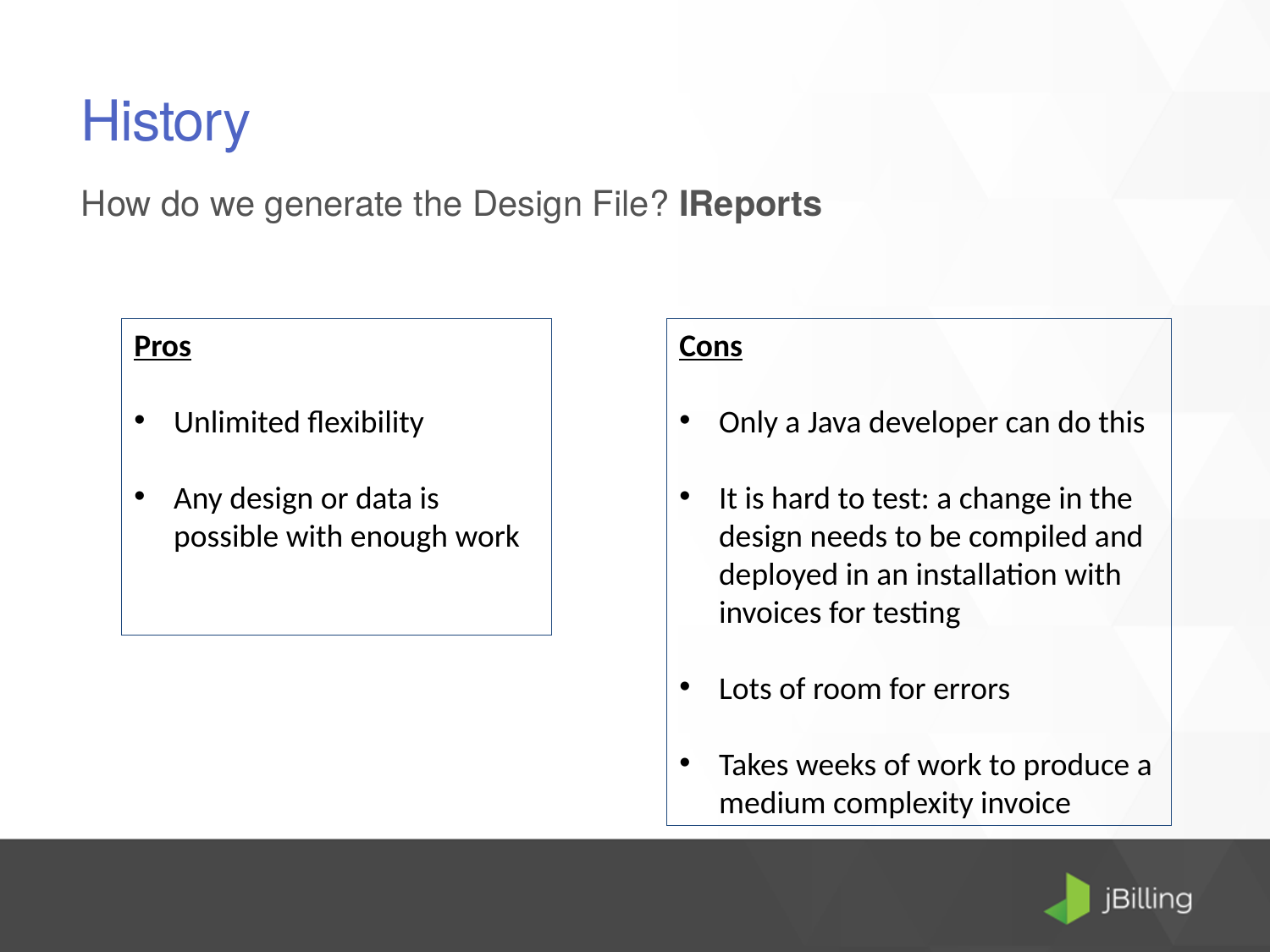

# History
How do we generate the Design File? IReports
Pros

Unlimited flexibility
Any design or data is possible with enough work

Cons

Only a Java developer can do this
It is hard to test: a change in the design needs to be compiled and deployed in an installation with invoices for testing
Lots of room for errors
Takes weeks of work to produce a medium complexity invoice